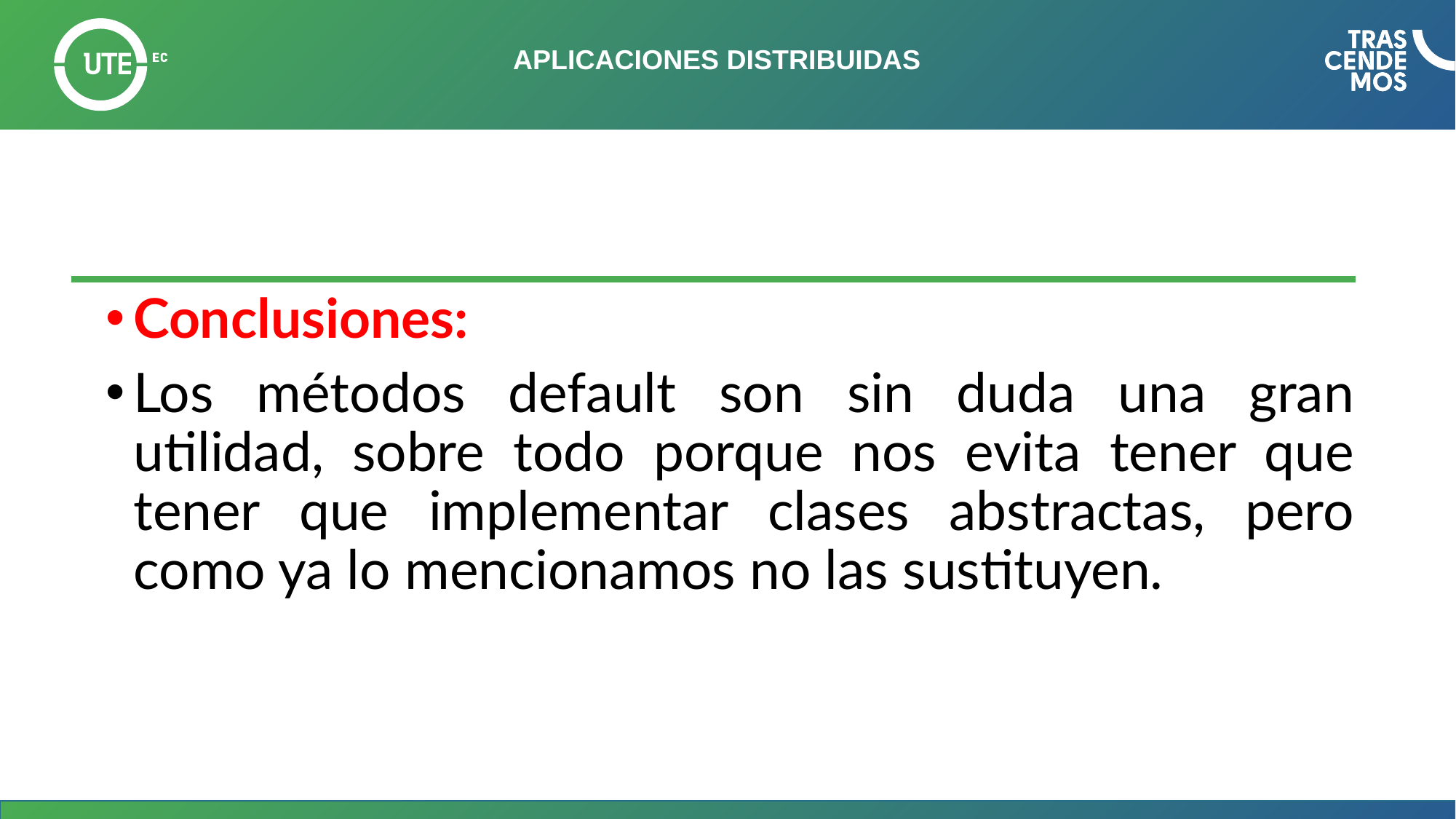

# APLICACIONES DISTRIBUIDAS
Conclusiones:
Los métodos default son sin duda una gran utilidad, sobre todo porque nos evita tener que tener que implementar clases abstractas, pero como ya lo mencionamos no las sustituyen.